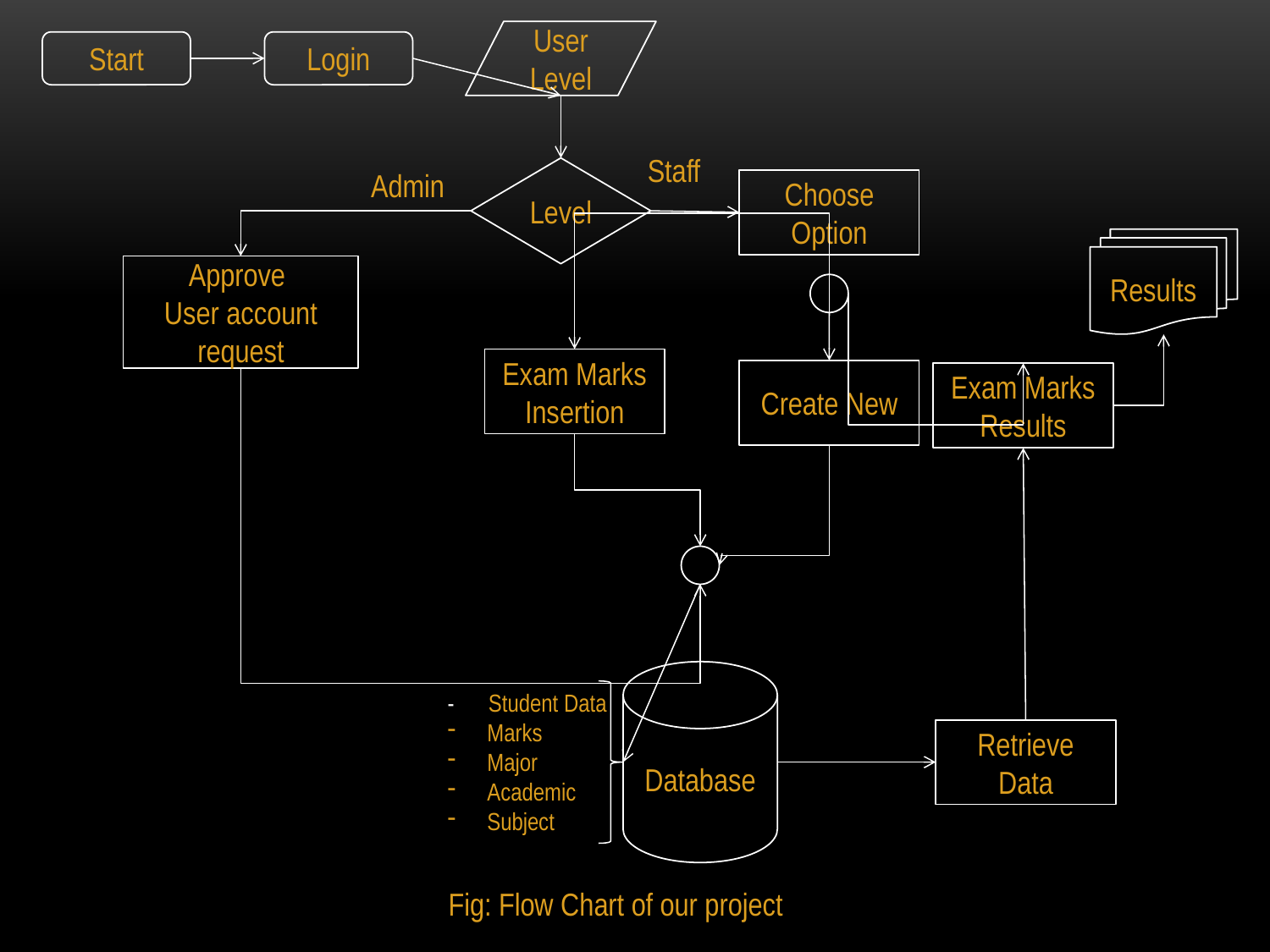

User Level
Start
Login
Staff
Level
Admin
Choose Option
Results
Approve
User account request

Exam Marks Insertion
Create New
Exam Marks
Results

Database
-      Student Data
Marks
Major
Academic
Subject

Retrieve Data
Fig: Flow Chart of our project